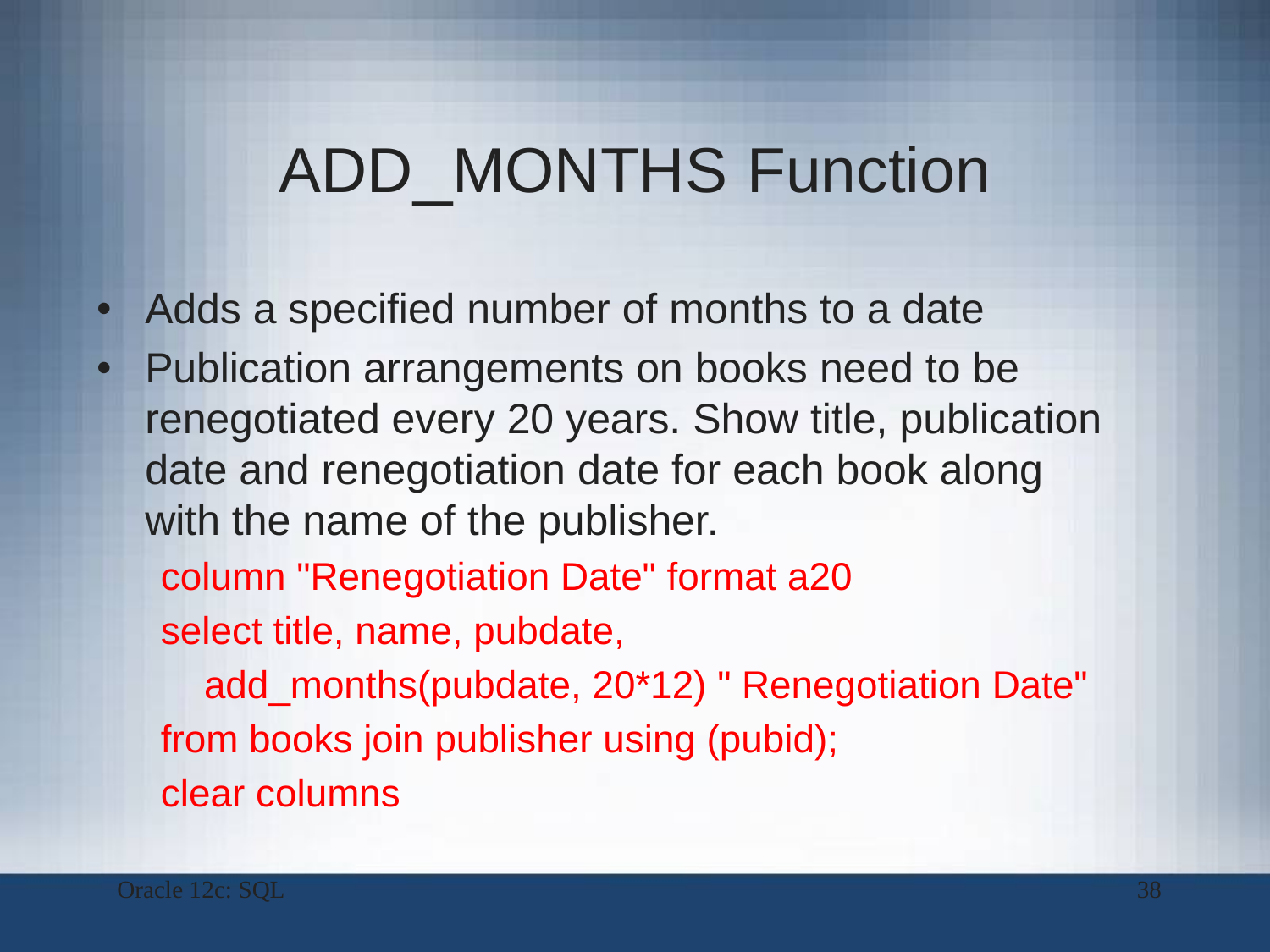

# ADD_MONTHS Function
Adds a specified number of months to a date
Publication arrangements on books need to be renegotiated every 20 years. Show title, publication date and renegotiation date for each book along with the name of the publisher.
column "Renegotiation Date" format a20
select title, name, pubdate,
    add_months(pubdate, 20*12) " Renegotiation Date"
from books join publisher using (pubid);
clear columns
Oracle 12c: SQL
38